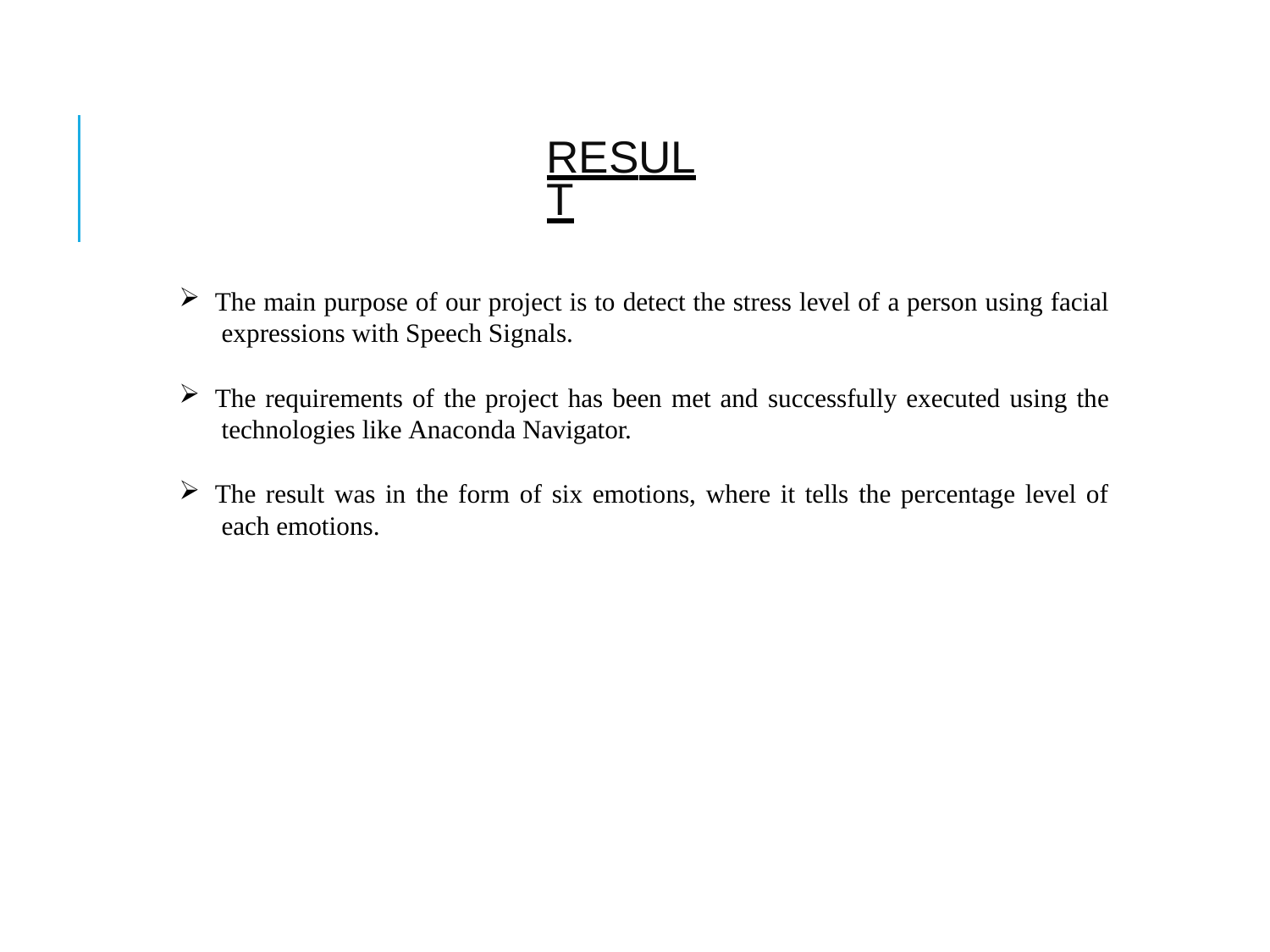

# RESULT
The main purpose of our project is to detect the stress level of a person using facial  expressions with Speech Signals.

The requirements of the project has been met and successfully executed using the  technologies like Anaconda Navigator.

The result was in the form of six emotions, where it tells the percentage level of  each emotions.